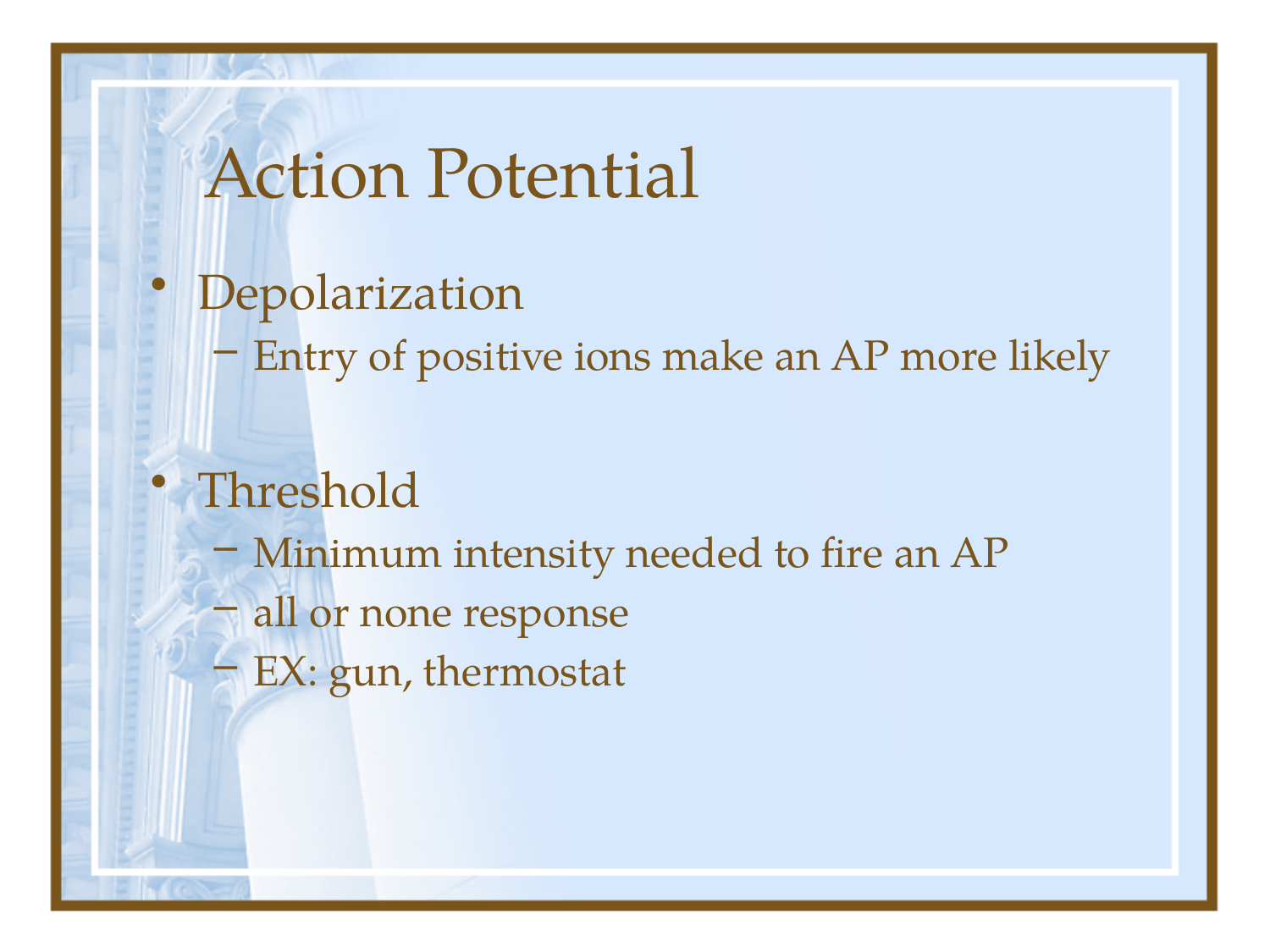

# Action Potential
Depolarization
Entry of positive ions make an AP more likely

Threshold
Minimum intensity needed to fire an AP
all or none response
EX: gun, thermostat